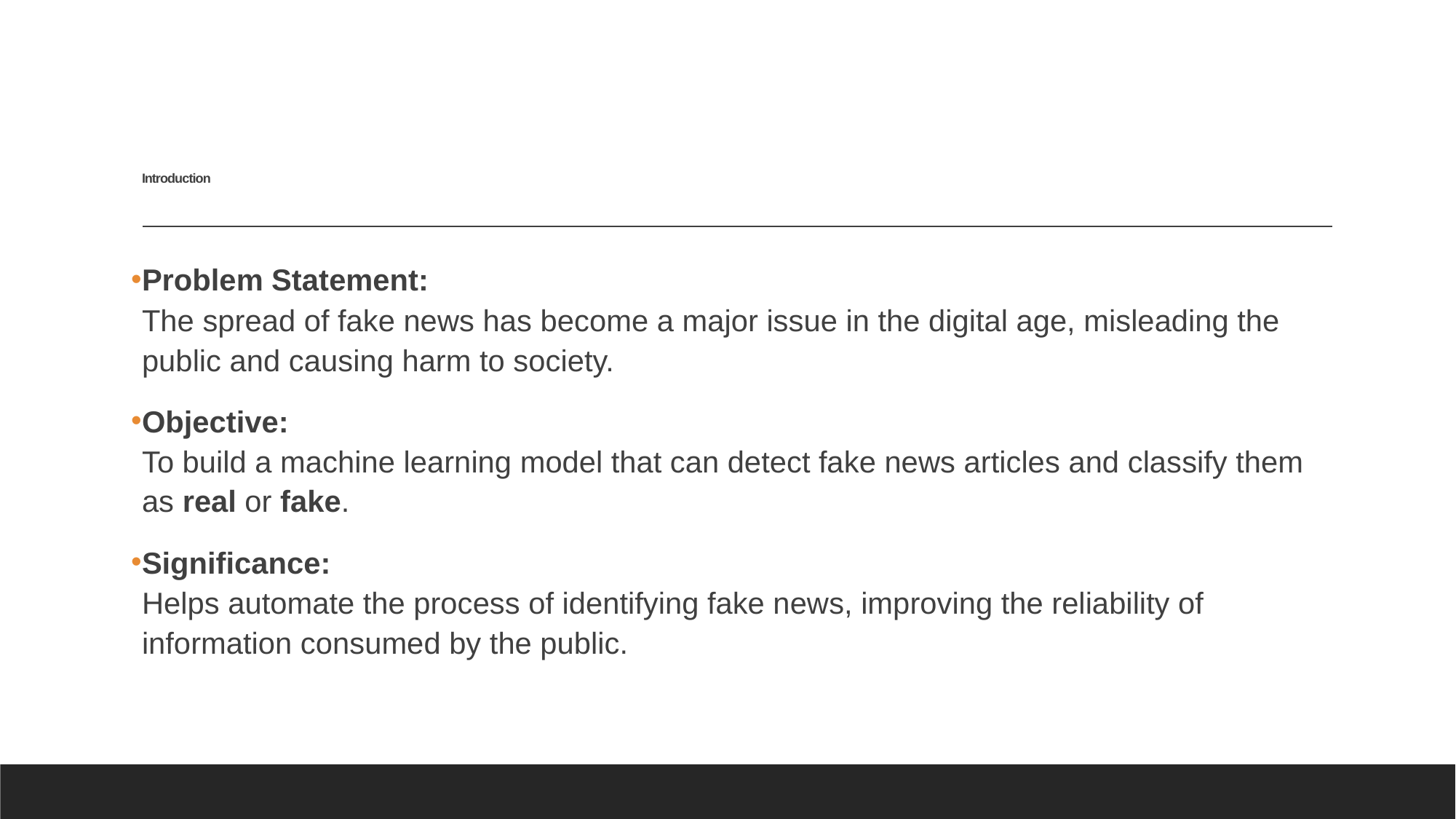

# Introduction
Problem Statement:
The spread of fake news has become a major issue in the digital age, misleading the public and causing harm to society.
Objective:
To build a machine learning model that can detect fake news articles and classify them as real or fake.
Significance:
Helps automate the process of identifying fake news, improving the reliability of information consumed by the public.